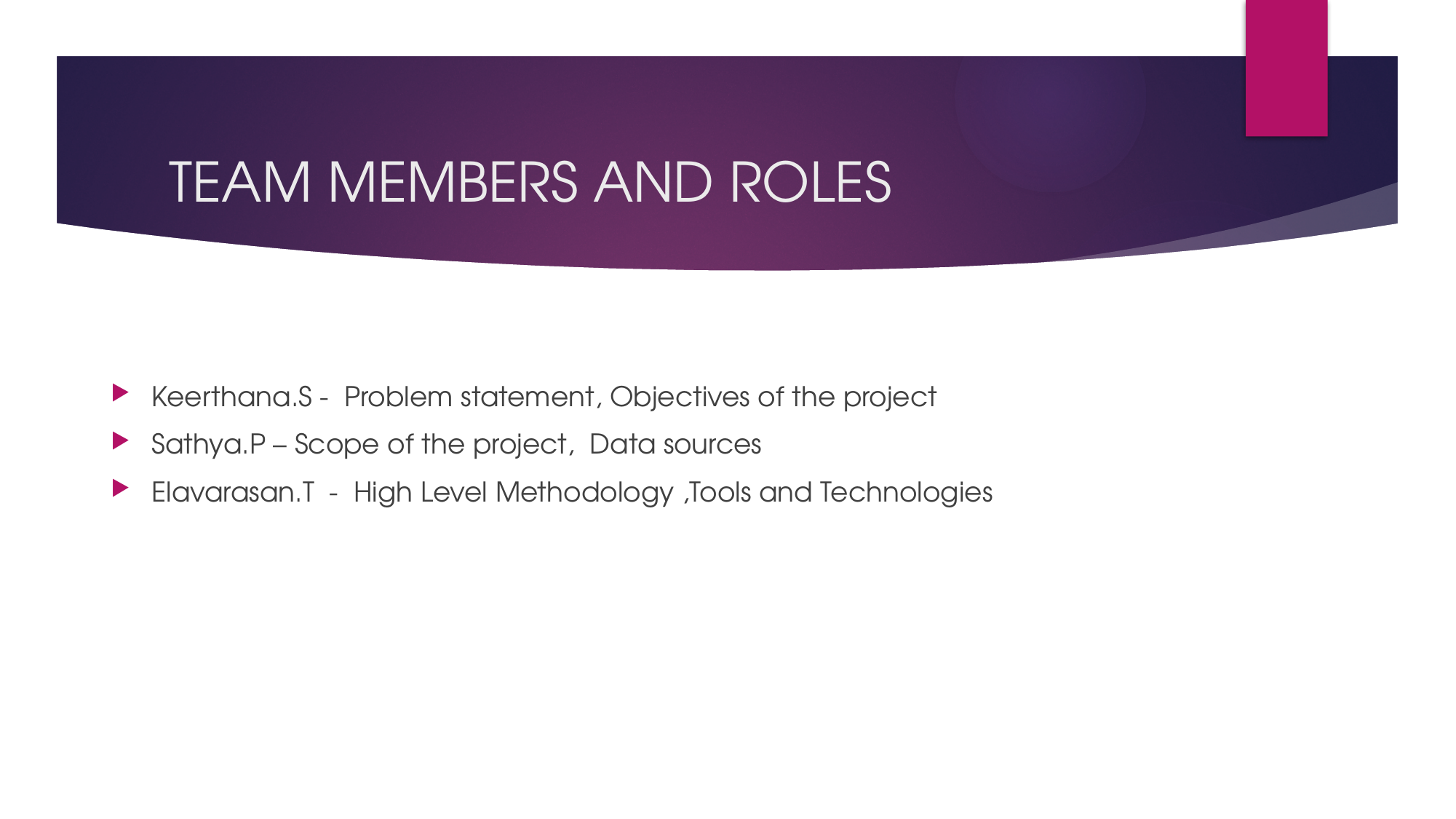

# TEAM MEMBERS AND ROLES
Keerthana.S -  Problem statement, Objectives of the project
Sathya.P – Scope of the project,  Data sources
Elavarasan.T  -  High Level Methodology ,Tools and Technologies